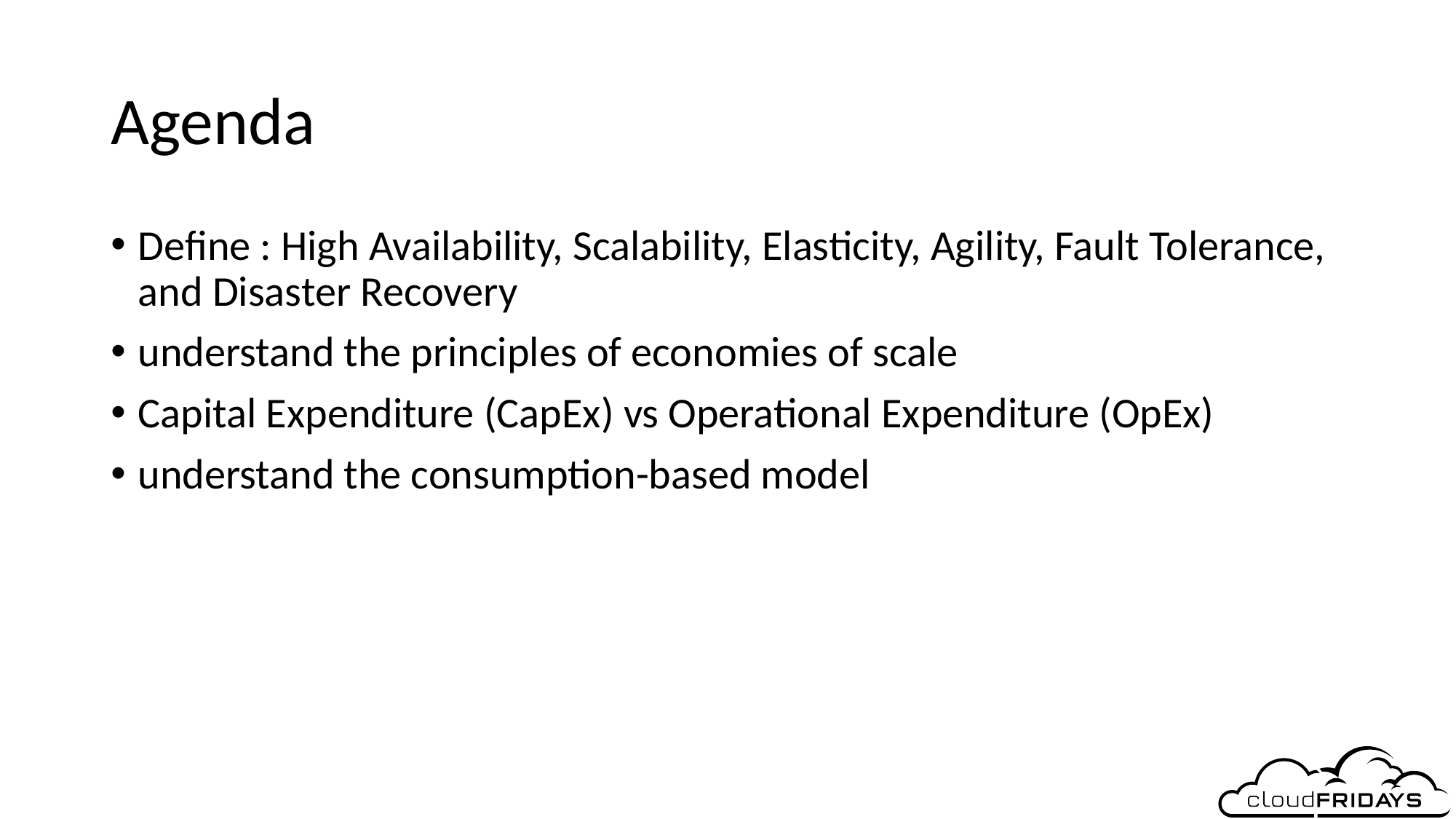

# Agenda
Define : High Availability, Scalability, Elasticity, Agility, Fault Tolerance, and Disaster Recovery
understand the principles of economies of scale
Capital Expenditure (CapEx) vs Operational Expenditure (OpEx)
understand the consumption-based model